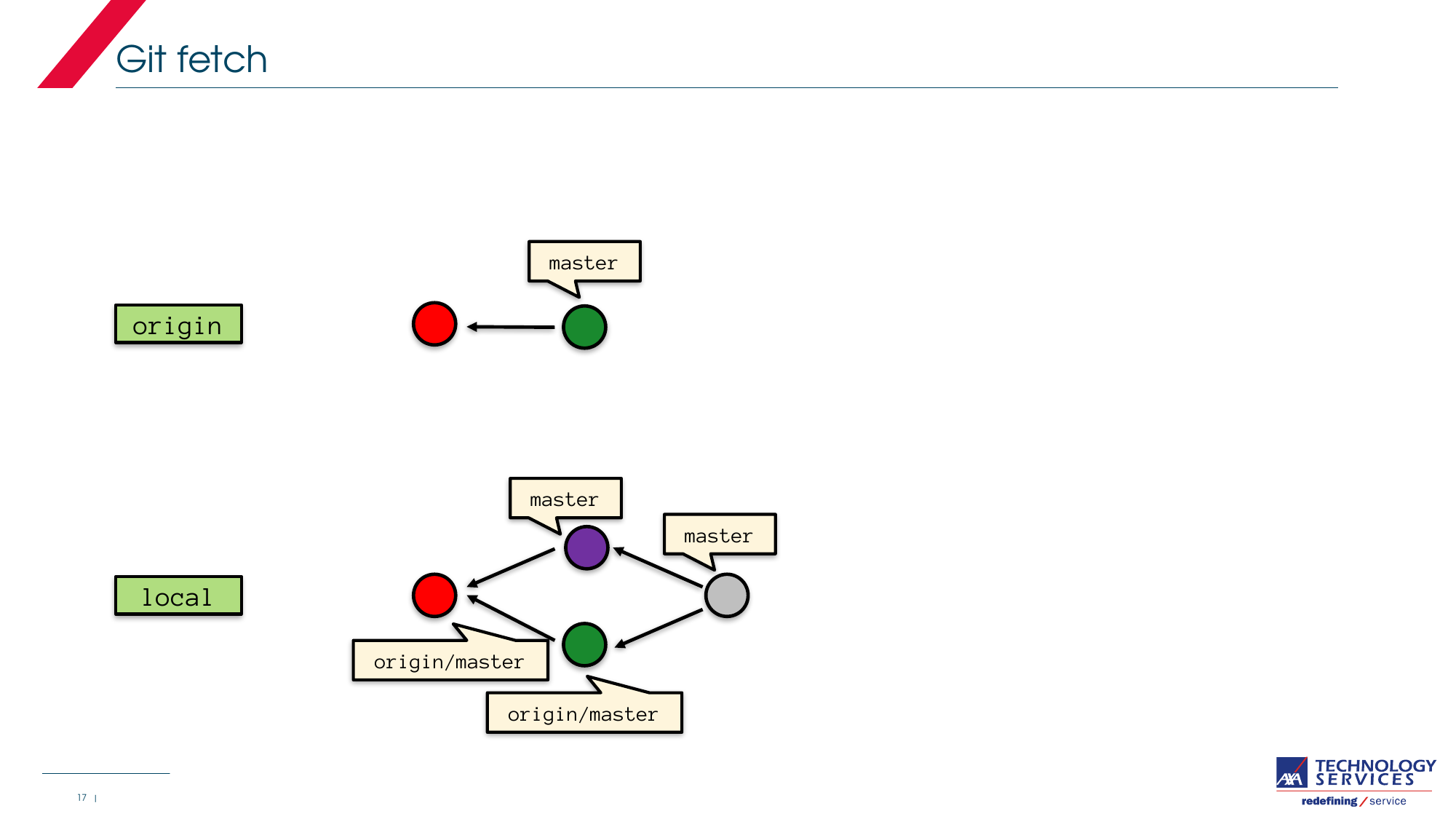

# Git fetch

master

origin

master
master

local

origin/master
origin/master
17   |